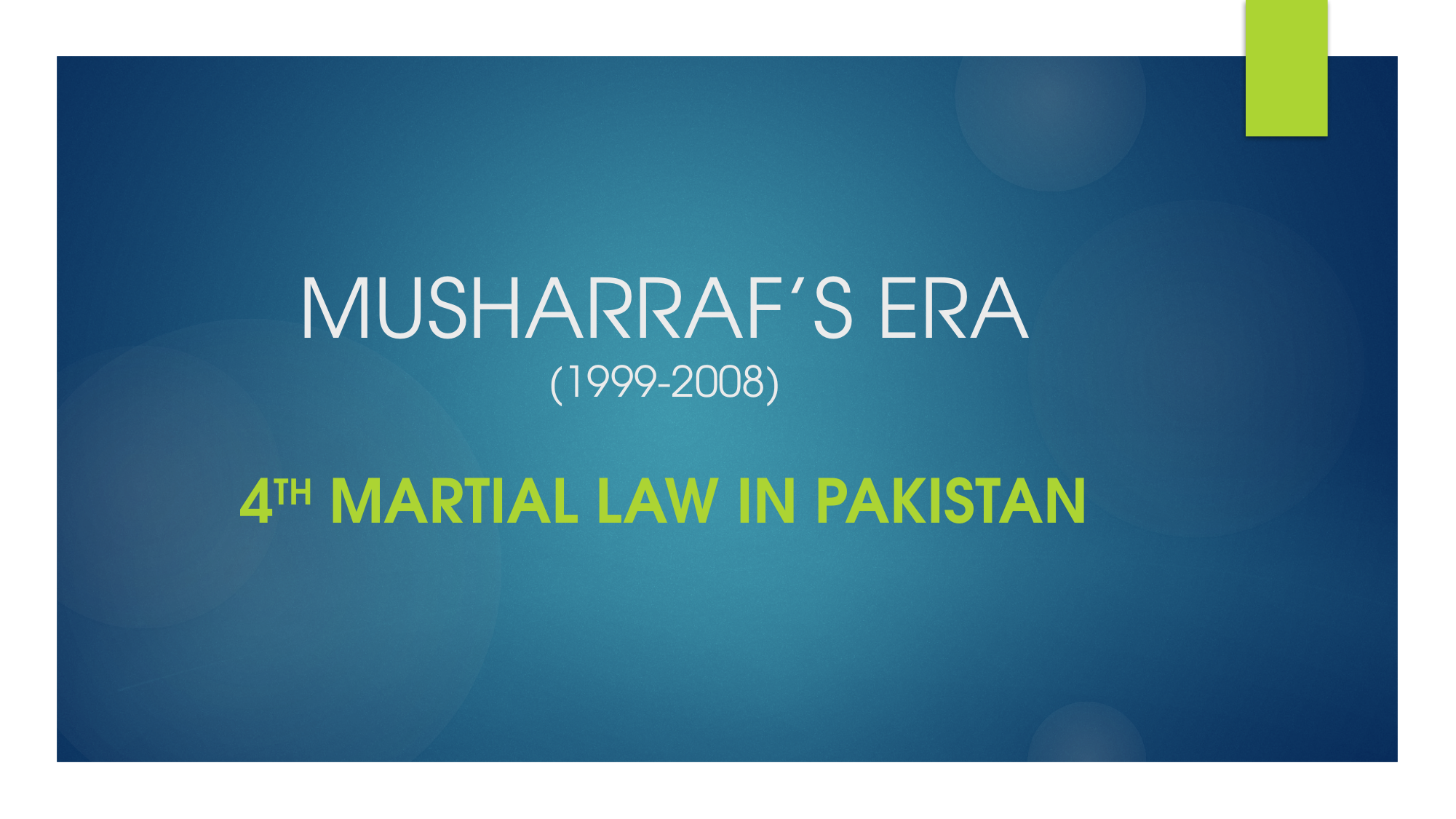

# MUSHARRAF’S ERA (1999-2008)
4TH MARTIAL LAW IN PAKISTAN